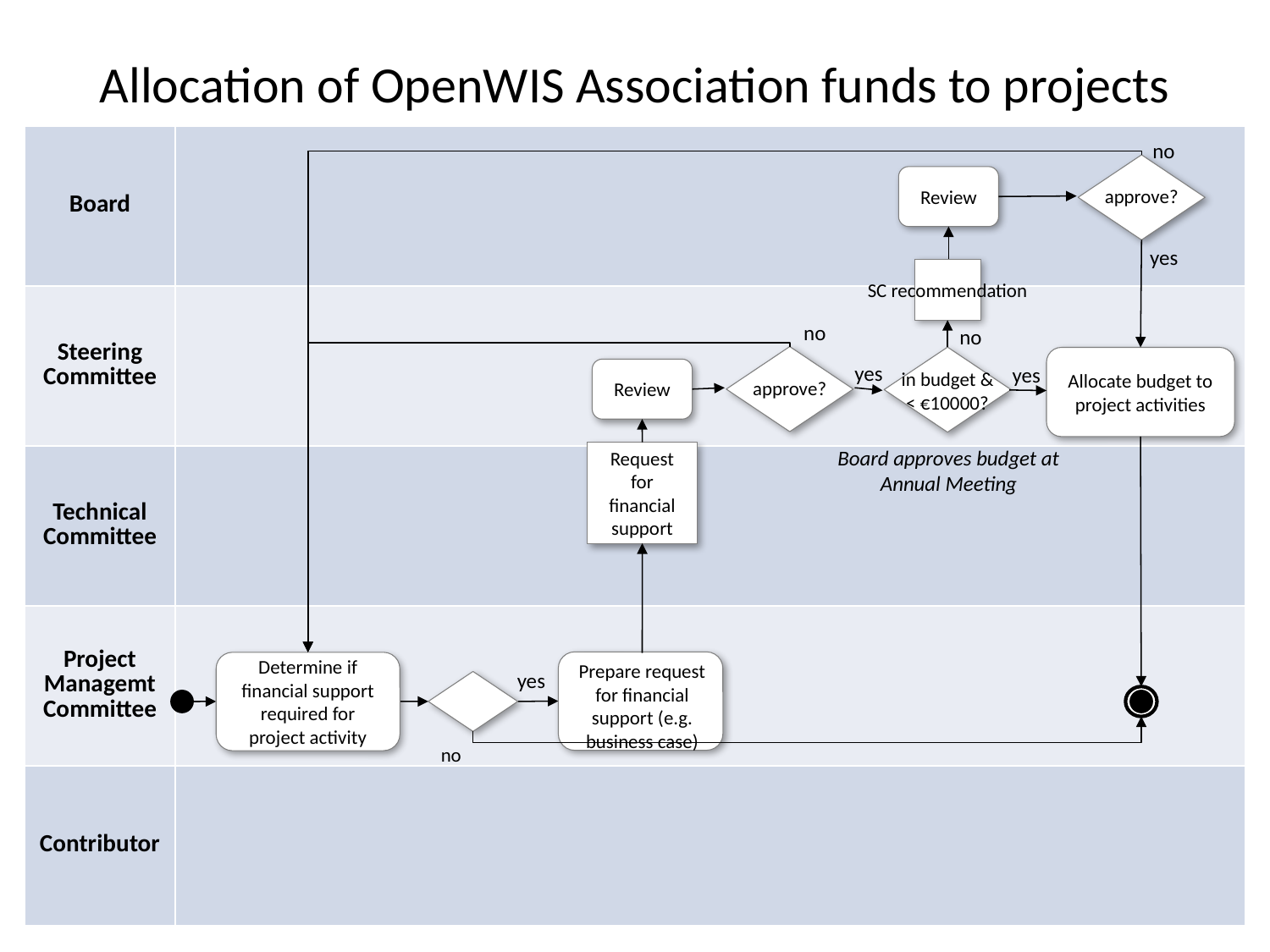

# Allocation of OpenWIS Association funds to projects
| Board |  |
| --- | --- |
| Steering Committee |  |
| Technical Committee |  |
| Project Managemt Committee |  |
| Contributor |  |
no

Review
approve?
yes

SC recommendation
no
no

Allocate budget to project activities
yes
yes
Review
in budget &
< €10000?
approve?
Board approves budget at Annual Meeting
Request for financial support

Determine if financial support required for project activity
Prepare request for financial support (e.g. business case)
yes

no